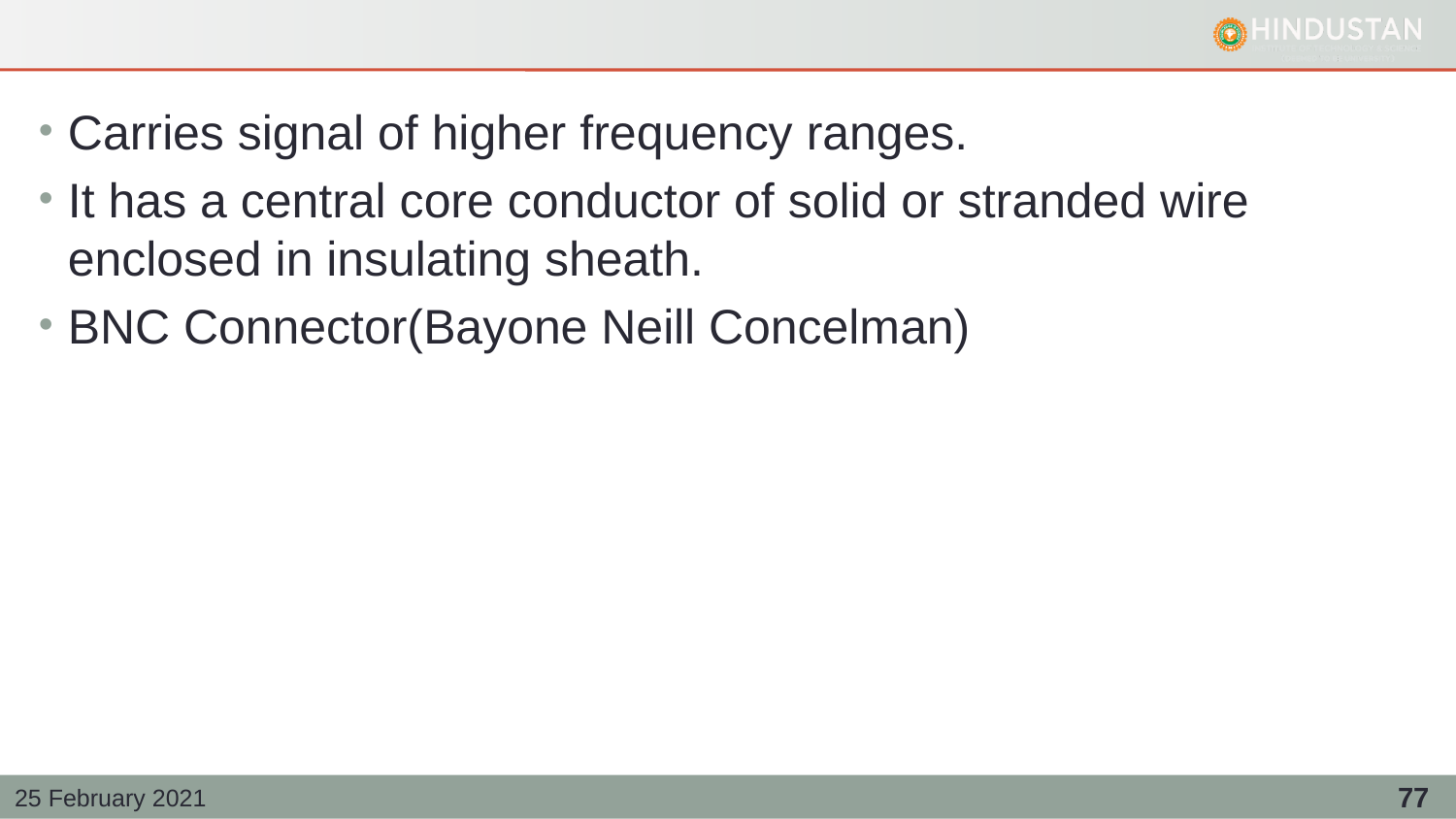

#
Carries signal of higher frequency ranges.
It has a central core conductor of solid or stranded wire enclosed in insulating sheath.
BNC Connector(Bayone Neill Concelman)
25 February 2021

77